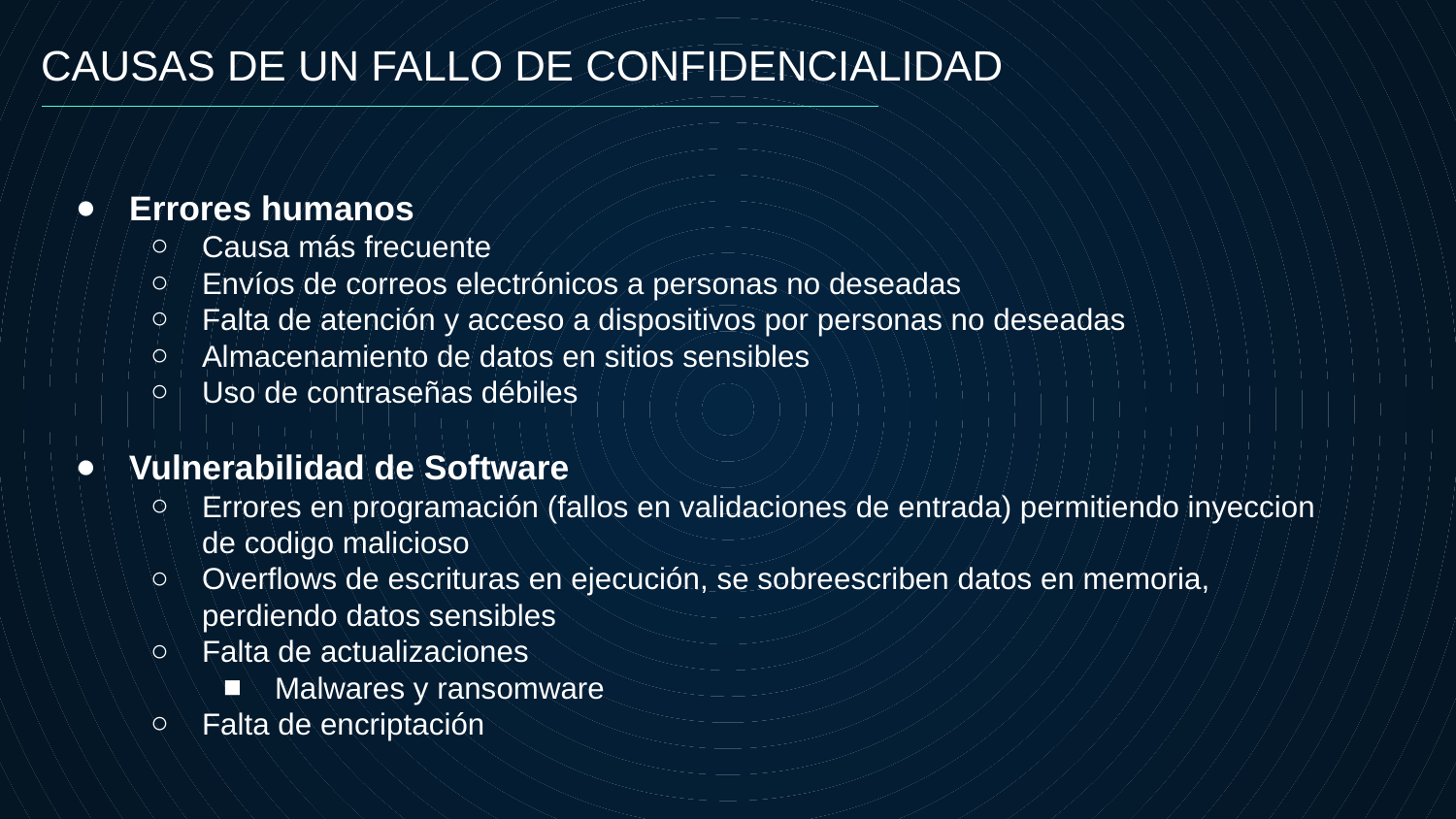

CAUSAS DE UN FALLO DE CONFIDENCIALIDAD
Errores humanos
Causa más frecuente
Envíos de correos electrónicos a personas no deseadas
Falta de atención y acceso a dispositivos por personas no deseadas
Almacenamiento de datos en sitios sensibles
Uso de contraseñas débiles

Vulnerabilidad de Software
Errores en programación (fallos en validaciones de entrada) permitiendo inyeccion de codigo malicioso
Overflows de escrituras en ejecución, se sobreescriben datos en memoria, perdiendo datos sensibles
Falta de actualizaciones
Malwares y ransomware
Falta de encriptación